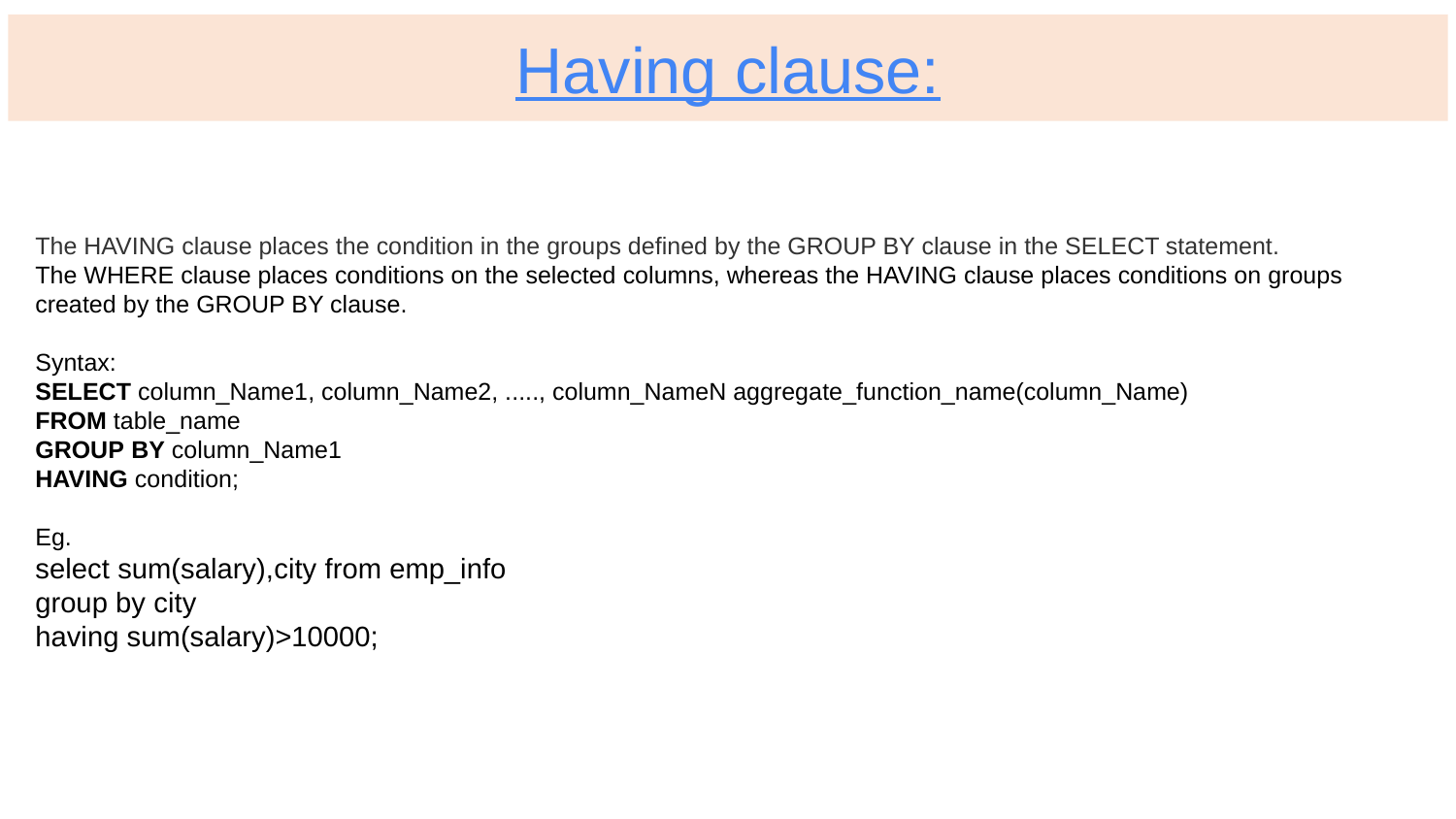

Having clause:
The HAVING clause places the condition in the groups defined by the GROUP BY clause in the SELECT statement.
The WHERE clause places conditions on the selected columns, whereas the HAVING clause places conditions on groups created by the GROUP BY clause.

Syntax:
SELECT column_Name1, column_Name2, ....., column_NameN aggregate_function_name(column_Name)
FROM table_name
GROUP BY column_Name1
HAVING condition;

Eg.
select sum(salary),city from emp_info
group by city
having sum(salary)>10000;